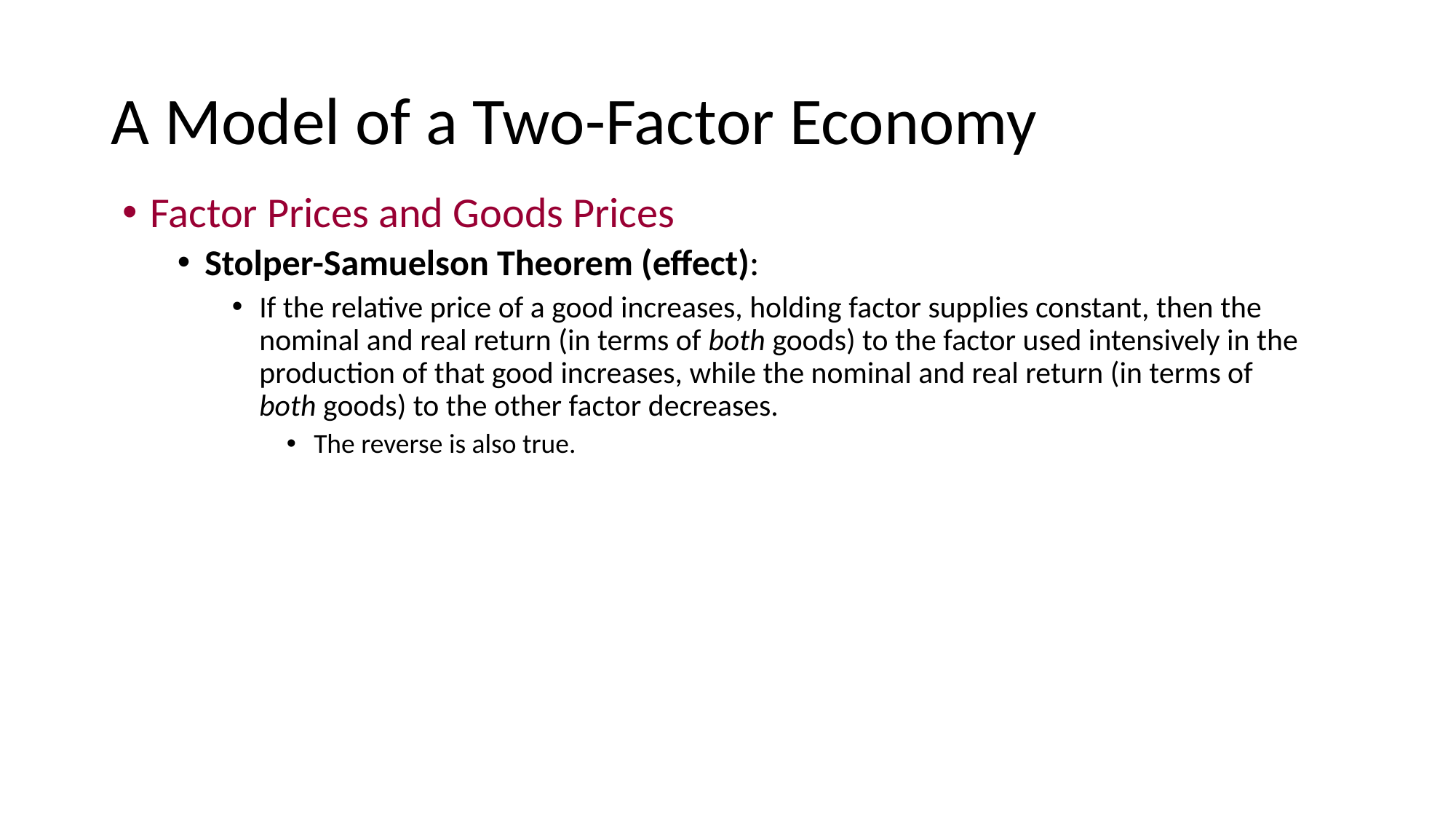

# A Model of a Two-Factor Economy
Factor Prices and Goods Prices
Stolper-Samuelson Theorem (effect):
If the relative price of a good increases, holding factor supplies constant, then the nominal and real return (in terms of both goods) to the factor used intensively in the production of that good increases, while the nominal and real return (in terms of both goods) to the other factor decreases.
The reverse is also true.